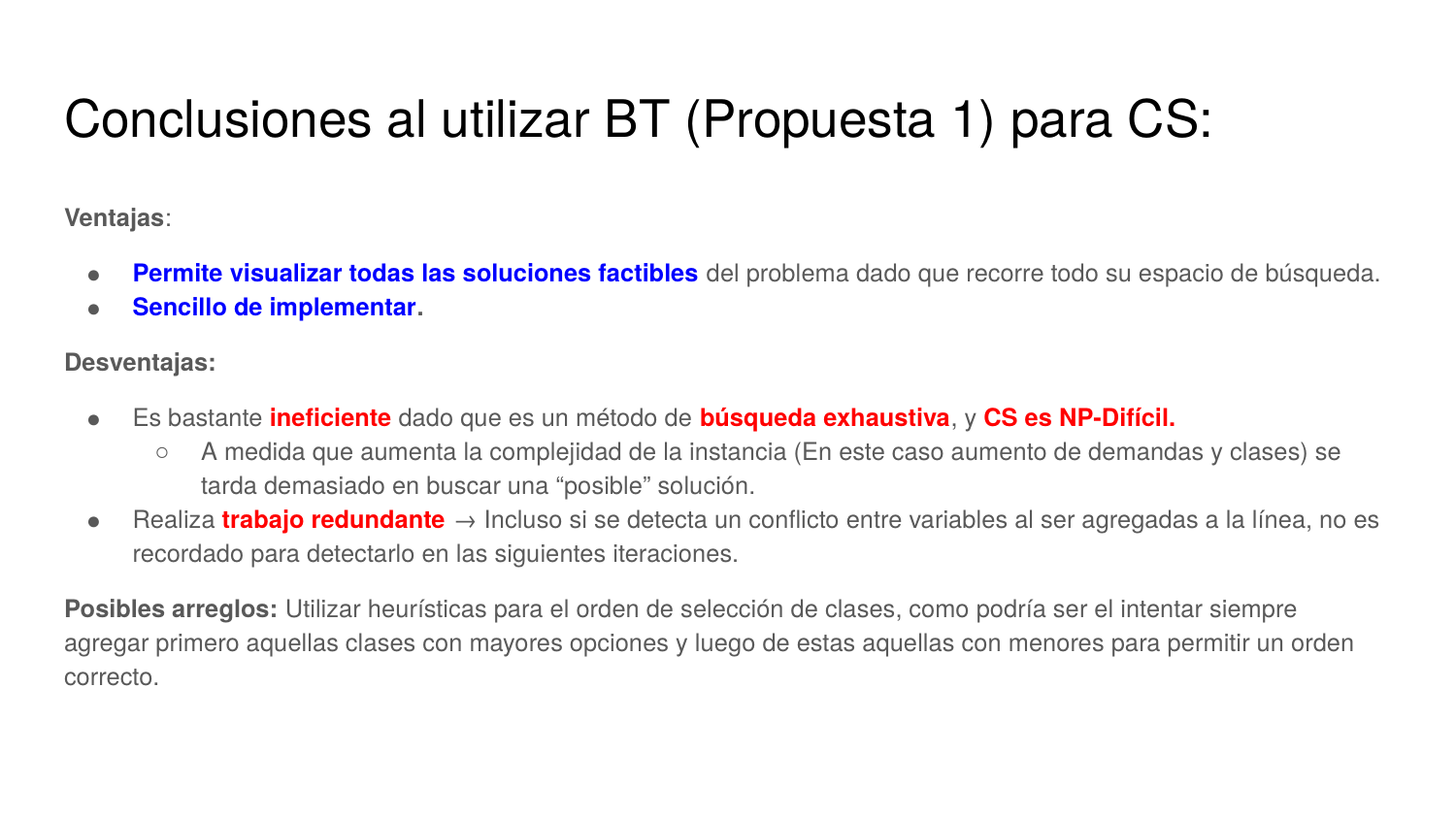

# Conclusiones al utilizar BT (Propuesta 1) para CS:
Ventajas:
Permite visualizar todas las soluciones factibles del problema dado que recorre todo su espacio de búsqueda.
Sencillo de implementar.
Desventajas:
Es bastante ineficiente dado que es un método de búsqueda exhaustiva, y CS es NP-Difícil.
A medida que aumenta la complejidad de la instancia (En este caso aumento de demandas y clases) se tarda demasiado en buscar una “posible” solución.
Realiza trabajo redundante → Incluso si se detecta un conflicto entre variables al ser agregadas a la línea, no es recordado para detectarlo en las siguientes iteraciones.
Posibles arreglos: Utilizar heurísticas para el orden de selección de clases, como podría ser el intentar siempre agregar primero aquellas clases con mayores opciones y luego de estas aquellas con menores para permitir un orden correcto.